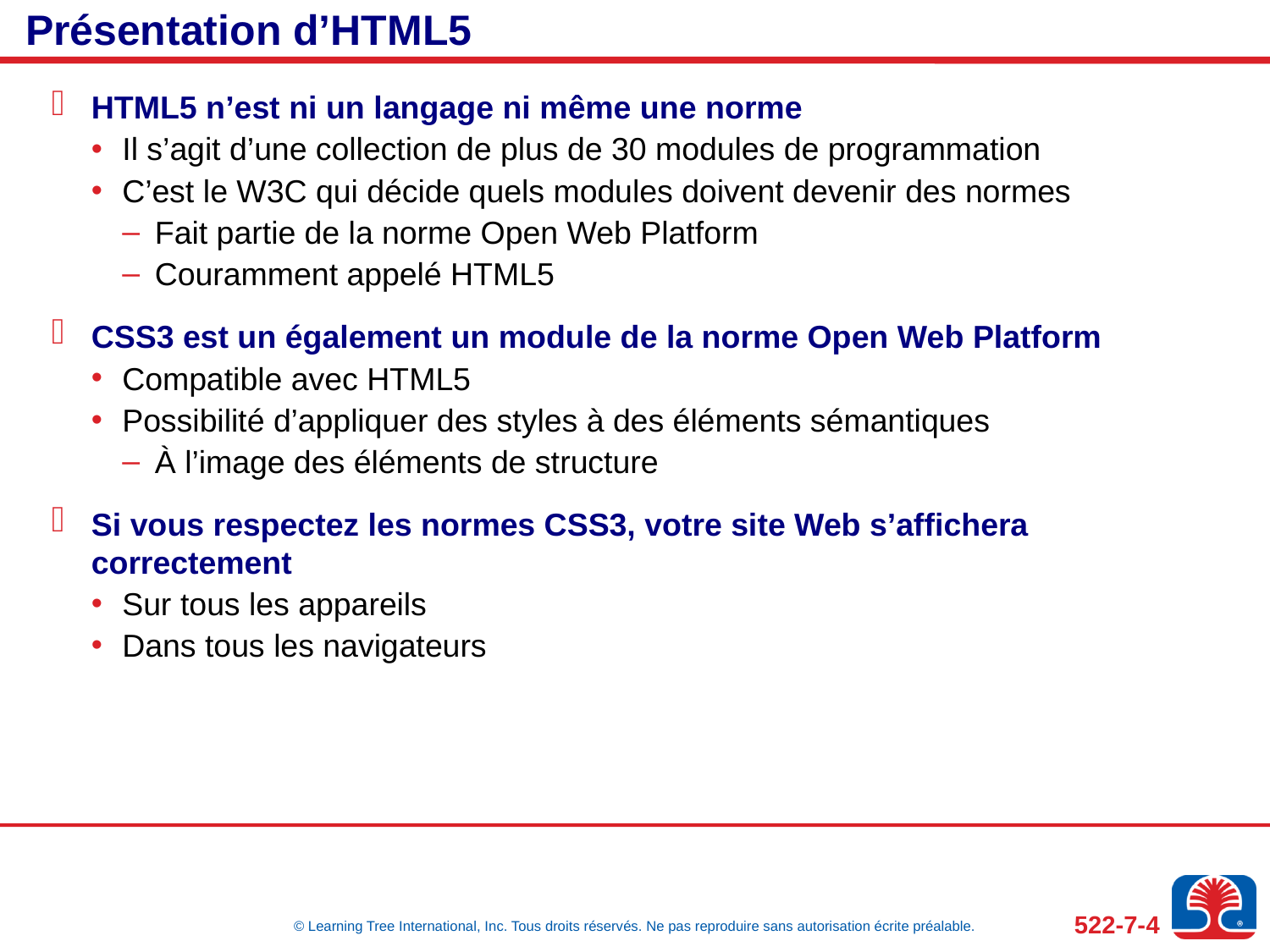

# Présentation d’HTML5
HTML5 n’est ni un langage ni même une norme
Il s’agit d’une collection de plus de 30 modules de programmation
C’est le W3C qui décide quels modules doivent devenir des normes
Fait partie de la norme Open Web Platform
Couramment appelé HTML5
CSS3 est un également un module de la norme Open Web Platform
Compatible avec HTML5
Possibilité d’appliquer des styles à des éléments sémantiques
À l’image des éléments de structure
Si vous respectez les normes CSS3, votre site Web s’affichera correctement
Sur tous les appareils
Dans tous les navigateurs